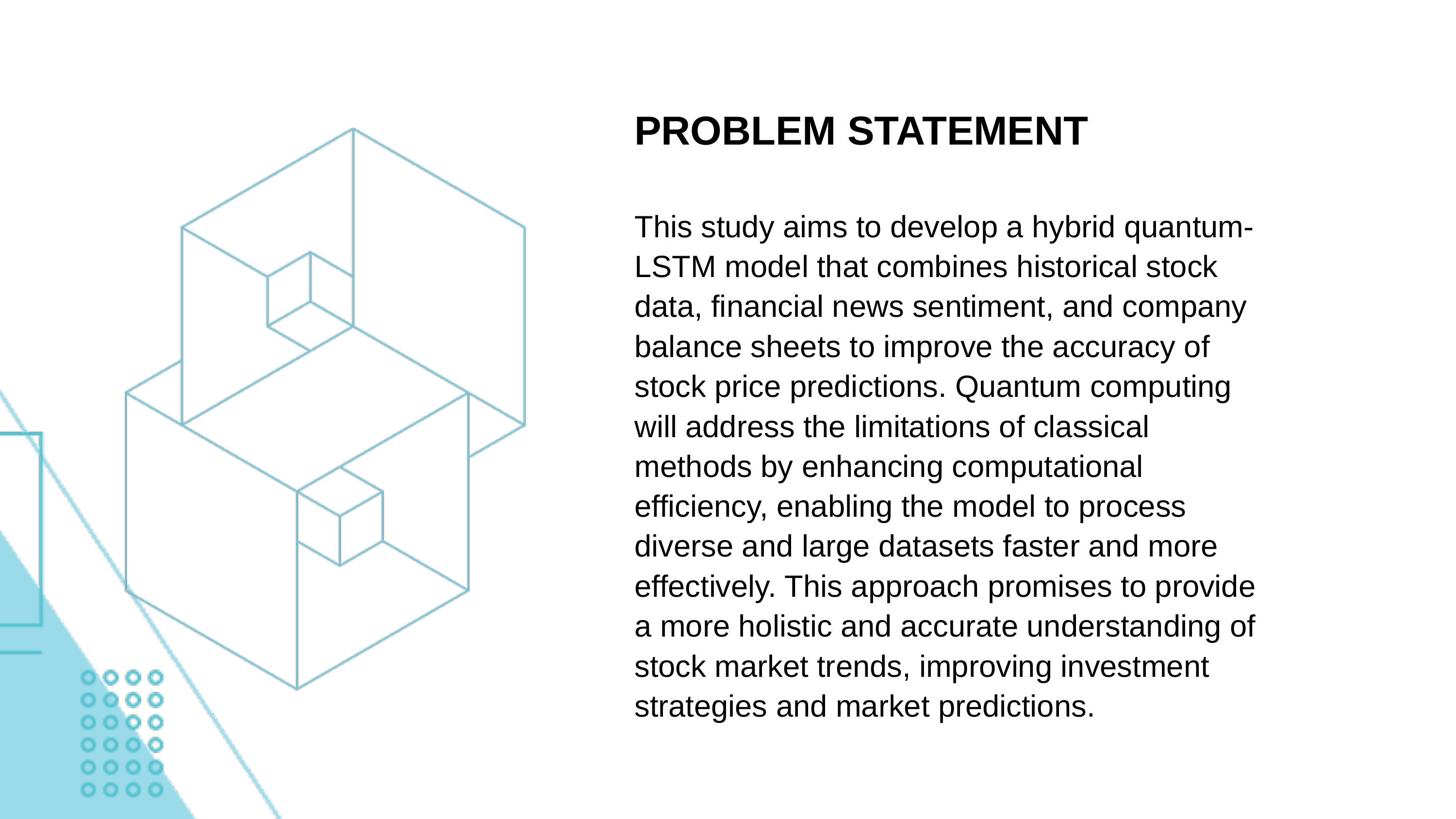

PROBLEM STATEMENT
This study aims to develop a hybrid quantum-LSTM model that combines historical stock data, financial news sentiment, and company balance sheets to improve the accuracy of stock price predictions. Quantum computing will address the limitations of classical methods by enhancing computational efficiency, enabling the model to process diverse and large datasets faster and more effectively. This approach promises to provide a more holistic and accurate understanding of stock market trends, improving investment strategies and market predictions.